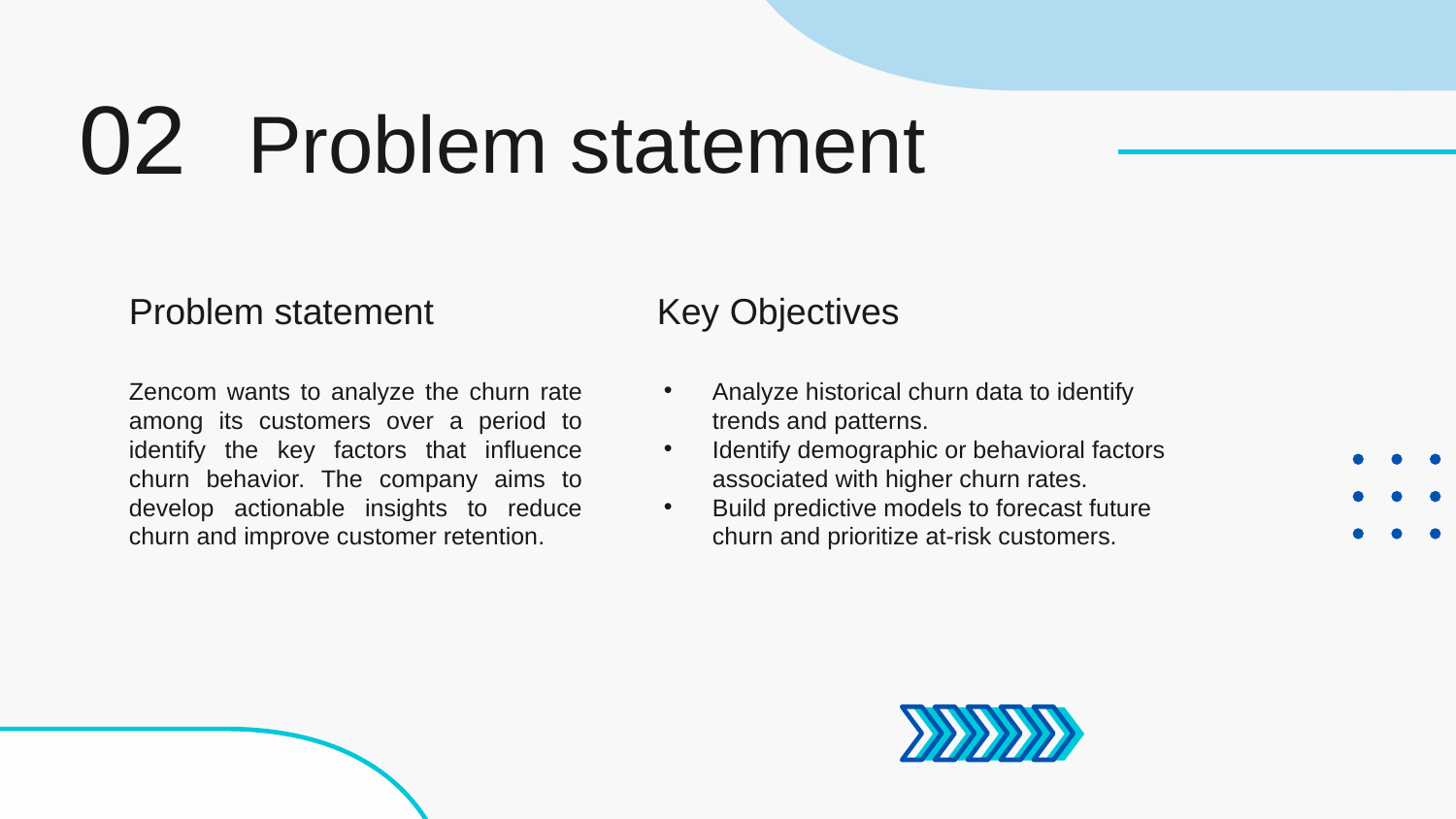

02
# Problem statement
Problem statement
Key Objectives
Zencom wants to analyze the churn rate among its customers over a period to identify the key factors that influence churn behavior. The company aims to develop actionable insights to reduce churn and improve customer retention.
Analyze historical churn data to identify trends and patterns.
Identify demographic or behavioral factors associated with higher churn rates.
Build predictive models to forecast future churn and prioritize at-risk customers.